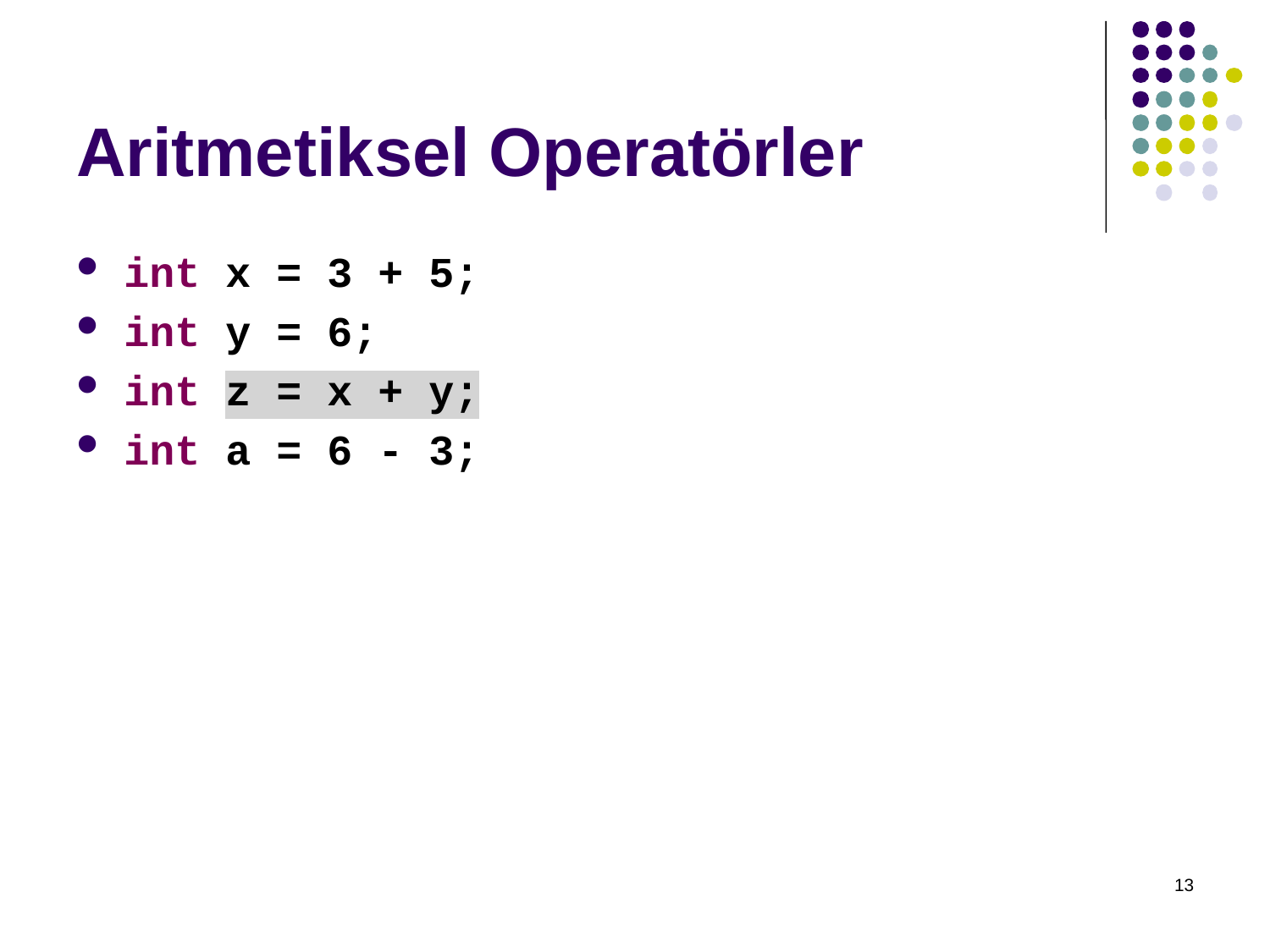

# Aritmetiksel Operatörler
int x = 3 + 5;
int y = 6;
int z = x + y;
int a = 6 - 3;
13